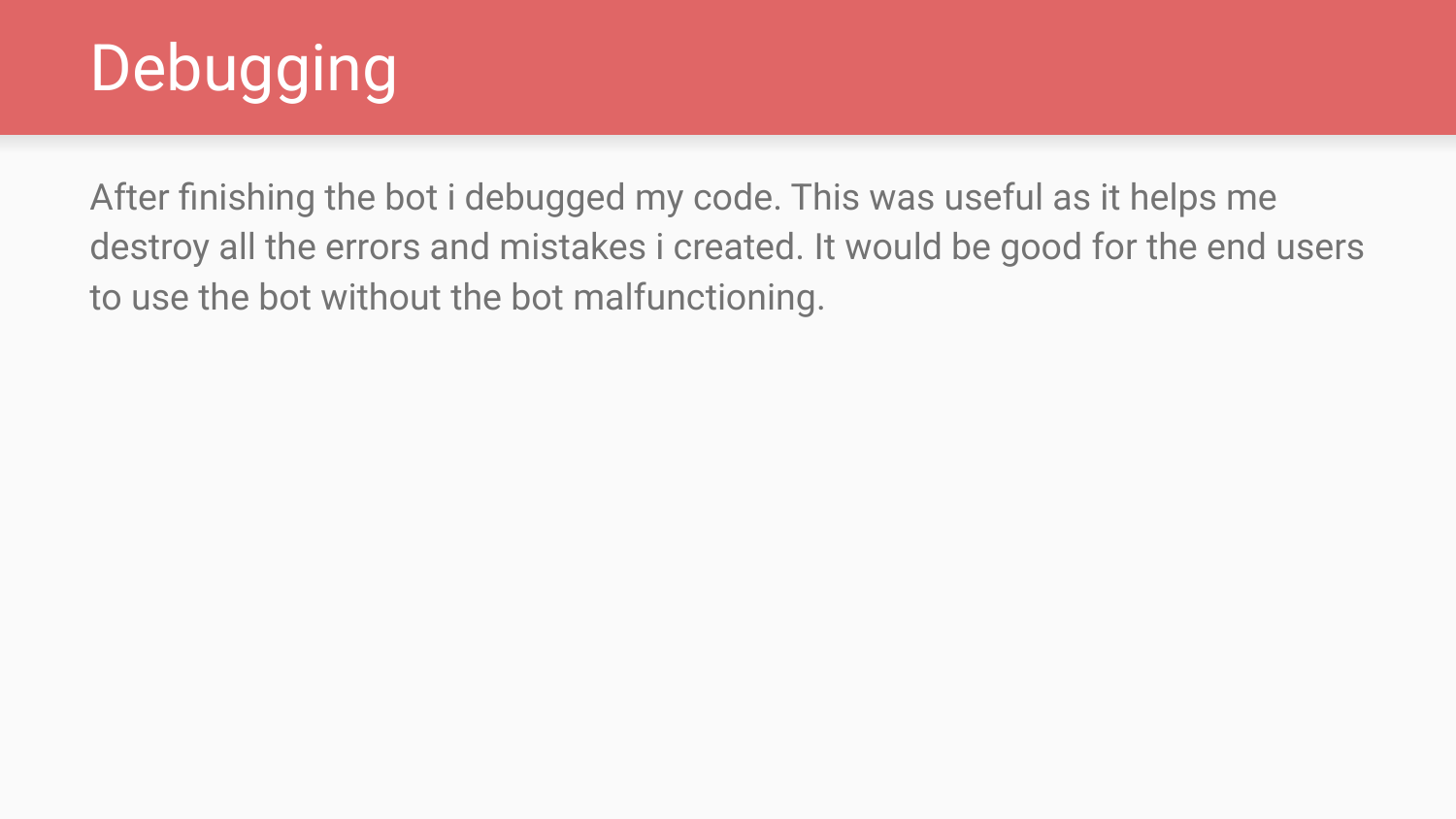

# Debugging
After finishing the bot i debugged my code. This was useful as it helps me destroy all the errors and mistakes i created. It would be good for the end users to use the bot without the bot malfunctioning.